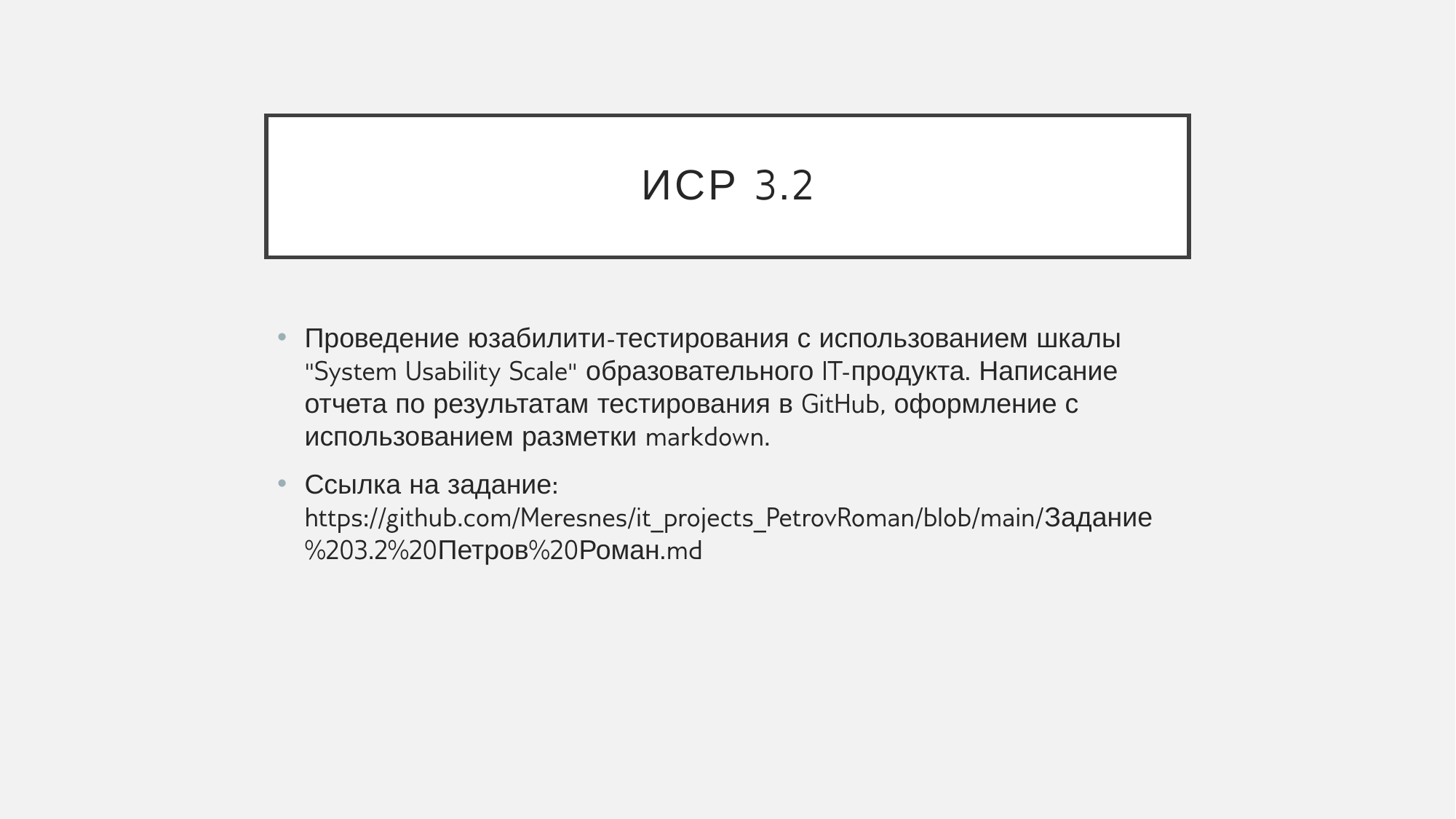

# ИСР 3.2
Проведение юзабилити-тестирования с использованием шкалы "System Usability Scale" образовательного IT-продукта. Написание отчета по результатам тестирования в GitHub, оформление с использованием разметки markdown.
Ссылка на задание: https://github.com/Meresnes/it_projects_PetrovRoman/blob/main/Задание%203.2%20Петров%20Роман.md